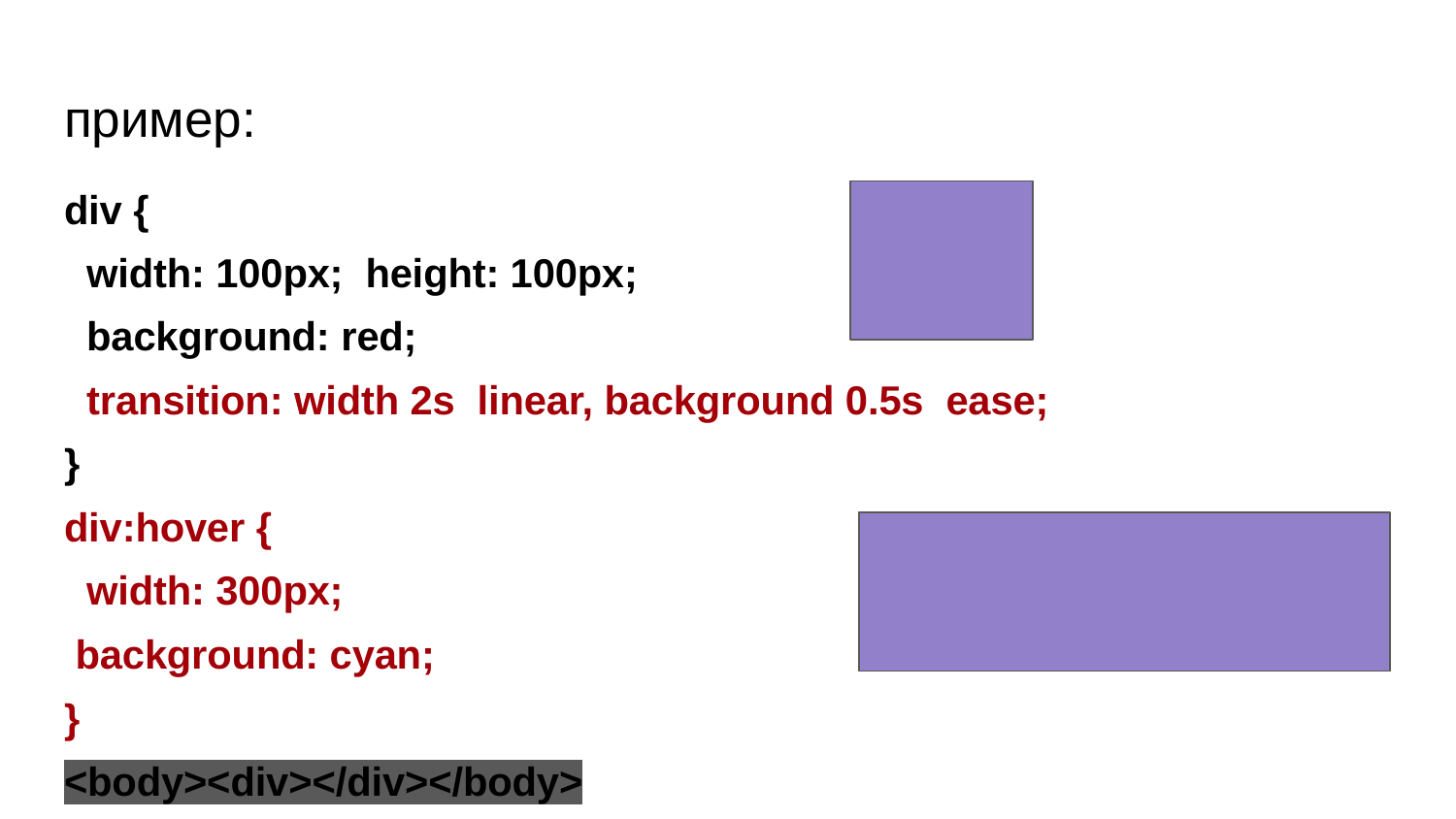

# пример:
div {
  width: 100px;  height: 100px;
  background: red;
  transition: width 2s  linear, background 0.5s  ease;
}
div:hover {
  width: 300px;
 background: cyan;
}
<body><div></div></body>